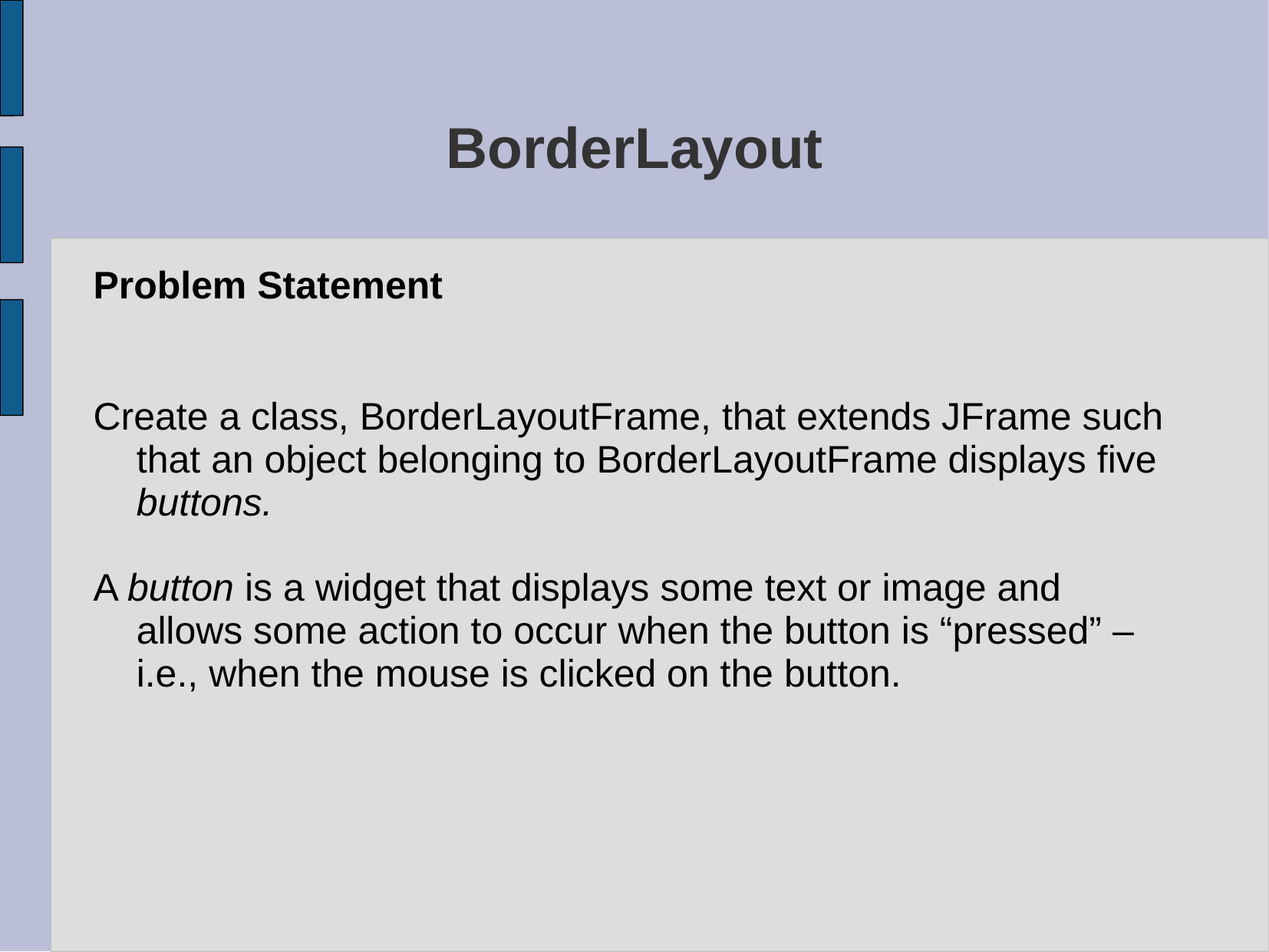

# BorderLayout
Problem Statement
Create a class, BorderLayoutFrame, that extends JFrame such that an object belonging to BorderLayoutFrame displays five buttons.
A button is a widget that displays some text or image and allows some action to occur when the button is “pressed” –  i.e., when the mouse is clicked on the button.